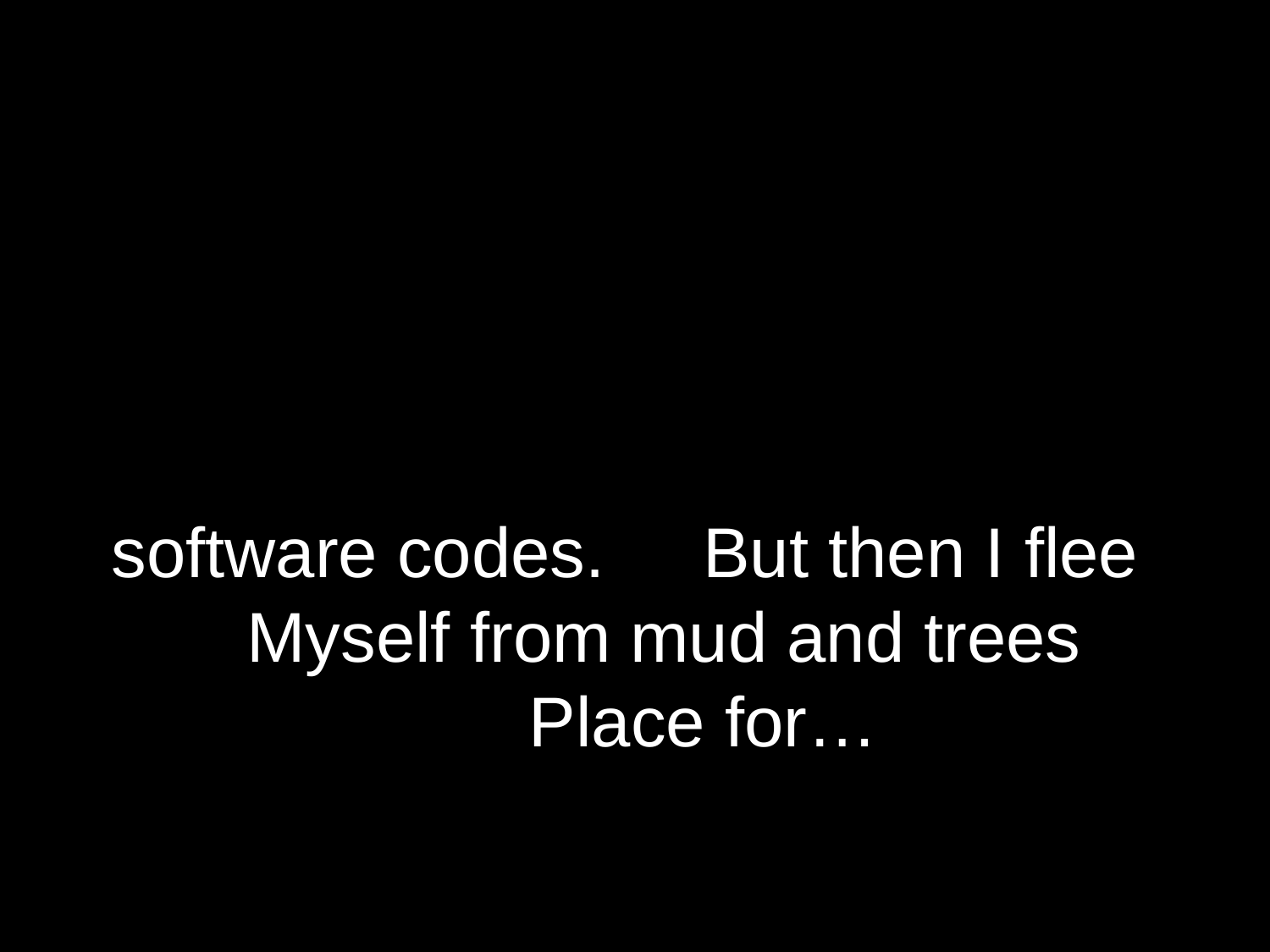

# software codes.     But then I flee         Myself from mud and trees            Place for…